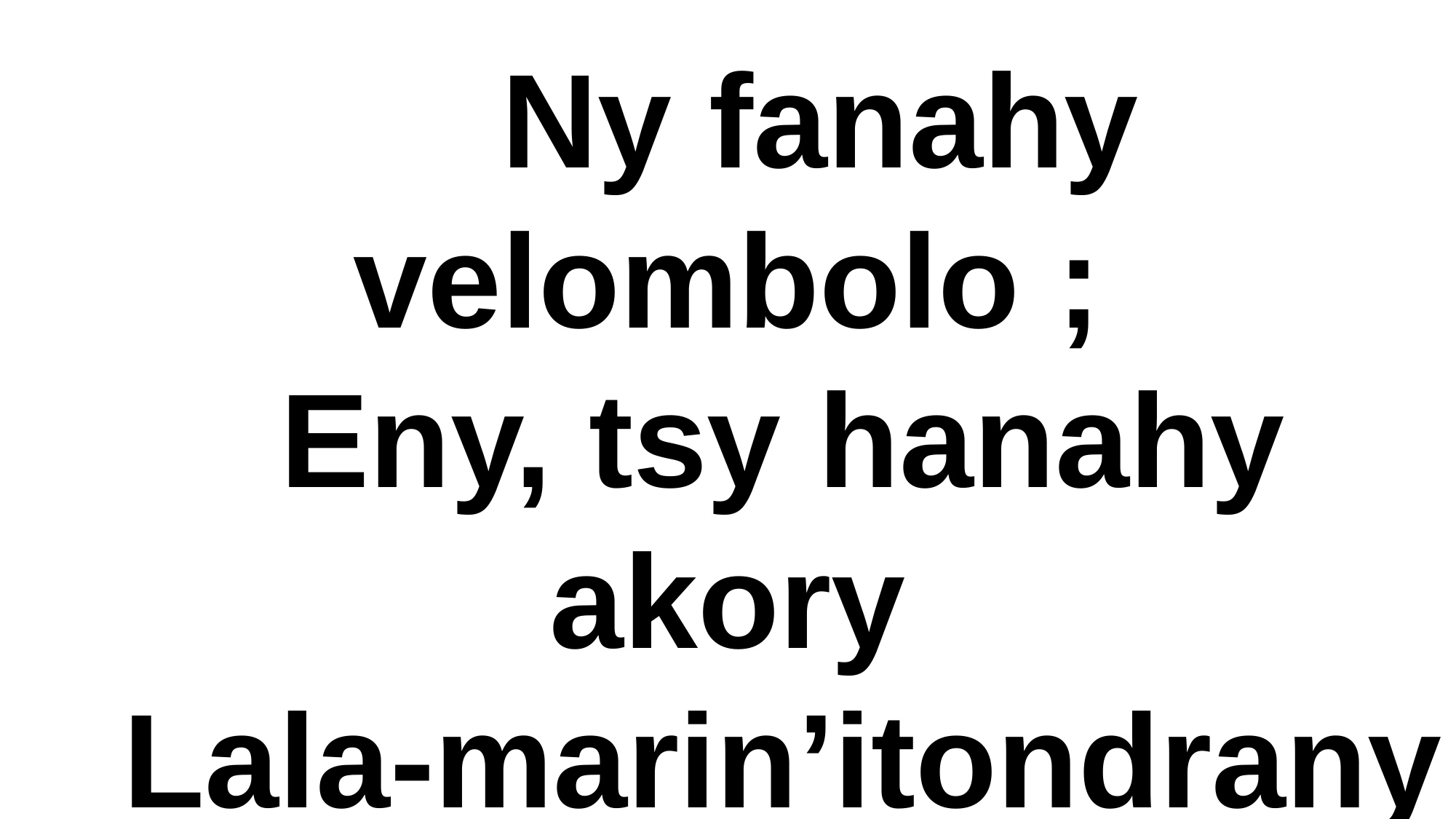

Ny fanahy velombolo ;
   Eny, tsy hanahy akory
   Lala-marin’itondrany
   lala-tsambatra
   (Sambatra ifaliana).